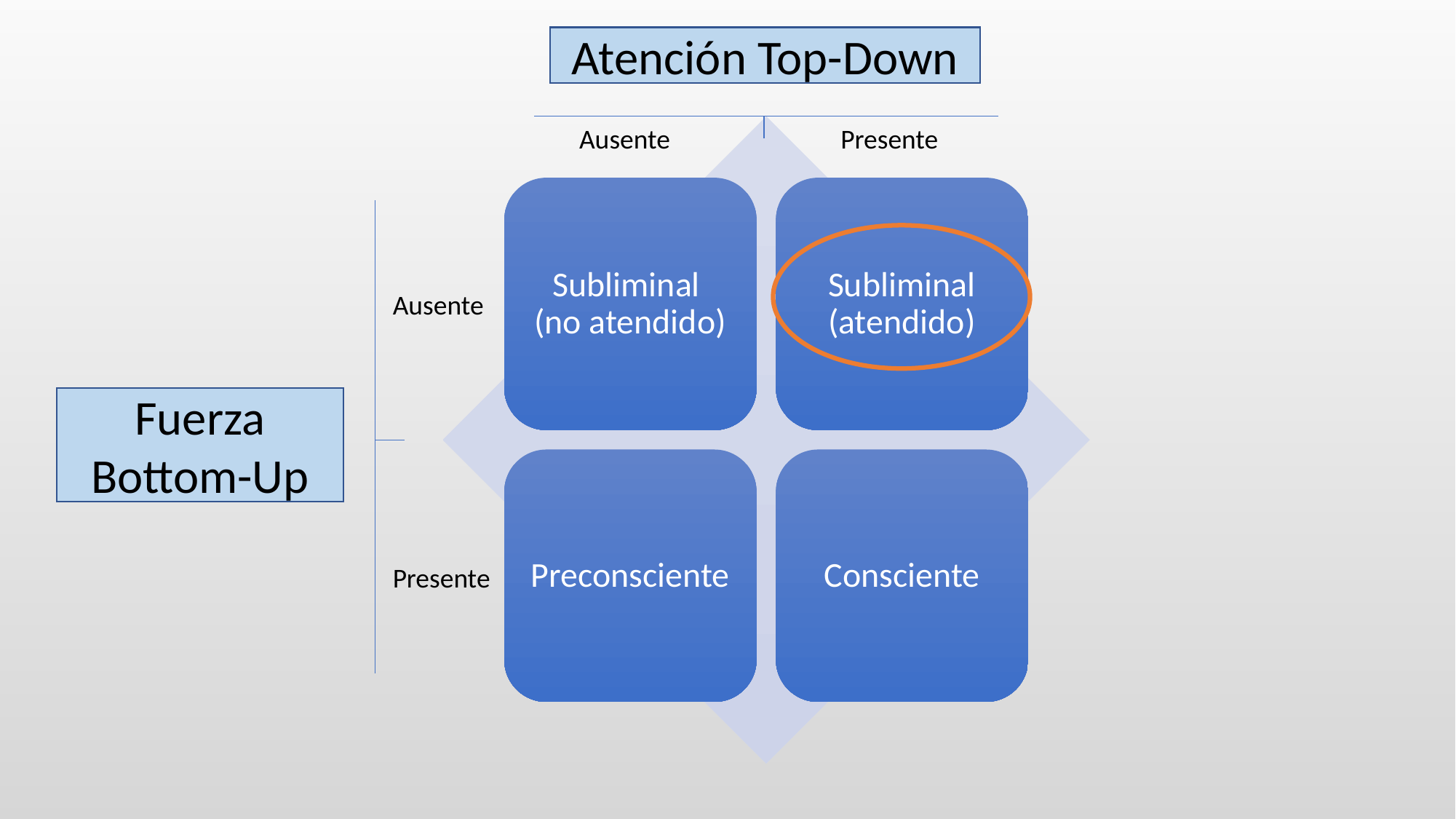

Atención Top-Down
Subliminal
(no atendido)
Subliminal (atendido)
Preconsciente
Consciente
Ausente
Presente

Ausente

Fuerza Bottom-Up
Presente